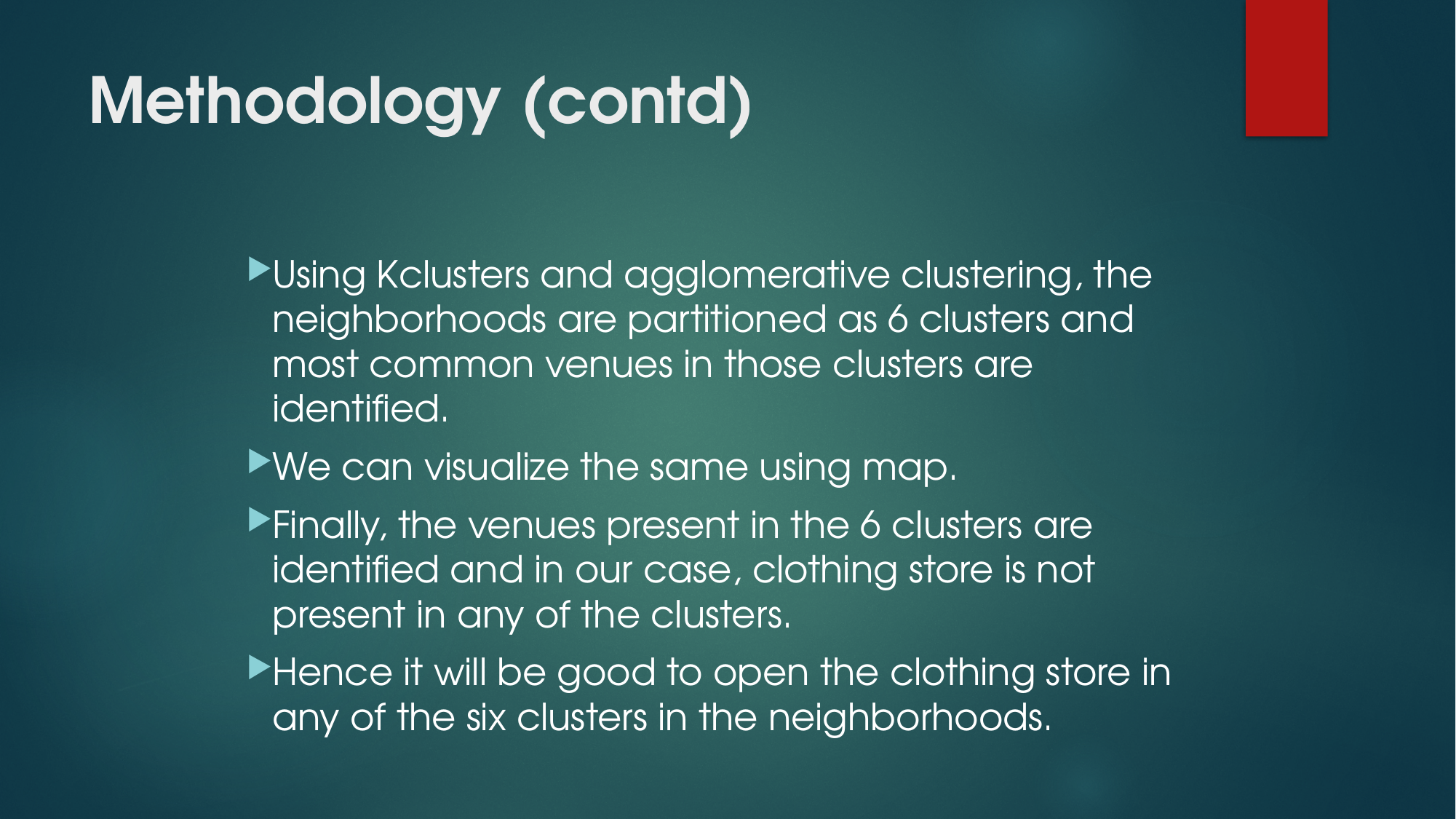

# Methodology (contd)
Using Kclusters and agglomerative clustering, the neighborhoods are partitioned as 6 clusters and most common venues in those clusters are identified.
We can visualize the same using map.
Finally, the venues present in the 6 clusters are identified and in our case, clothing store is not present in any of the clusters.
Hence it will be good to open the clothing store in any of the six clusters in the neighborhoods.